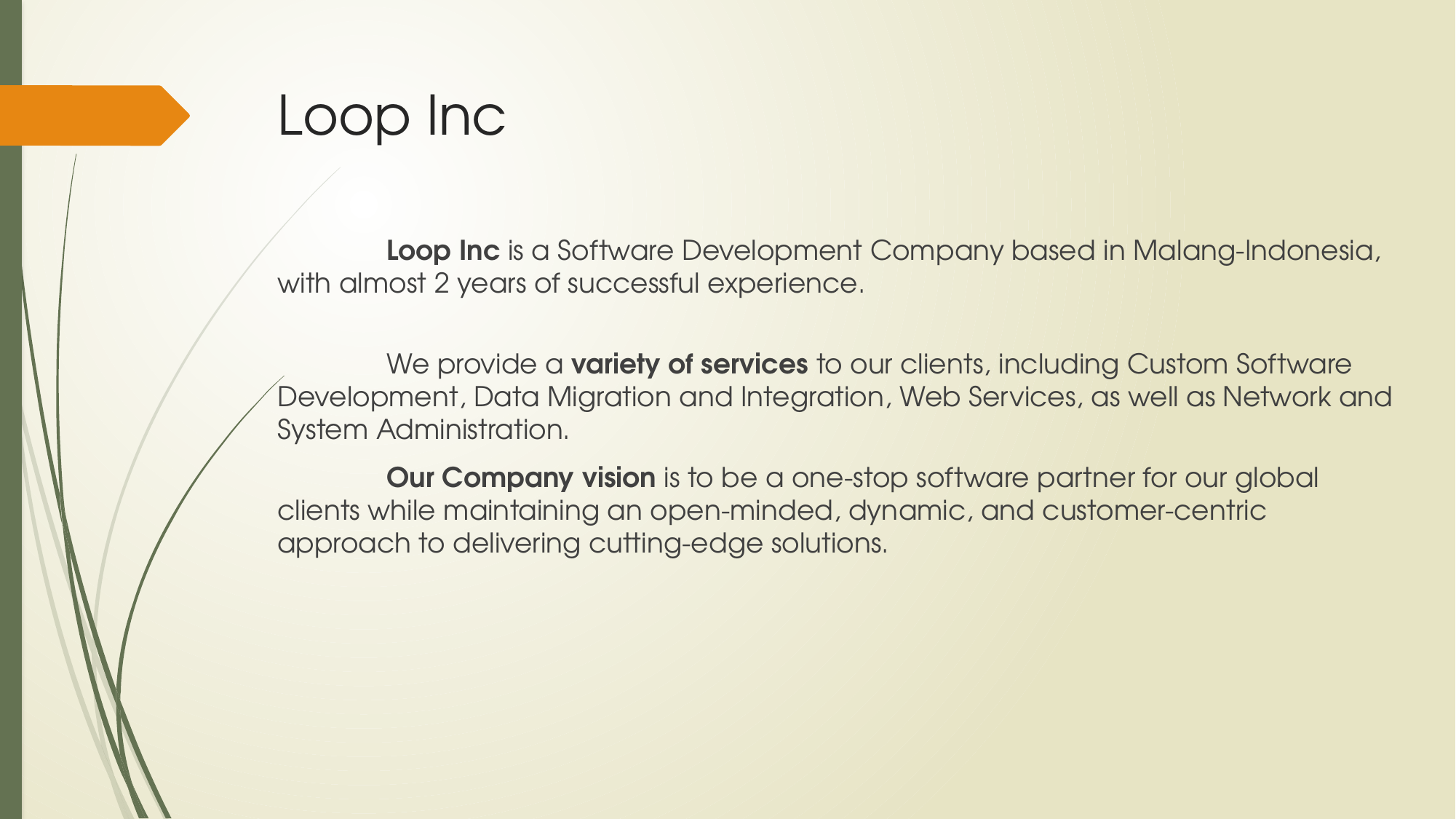

# Loop Inc
	Loop Inc is a Software Development Company based in Malang-Indonesia, with almost 2 years of successful experience.
	We provide a variety of services to our clients, including Custom Software Development, Data Migration and Integration, Web Services, as well as Network and System Administration.
	Our Company vision is to be a one-stop software partner for our global clients while maintaining an open-minded, dynamic, and customer-centric approach to delivering cutting-edge solutions.